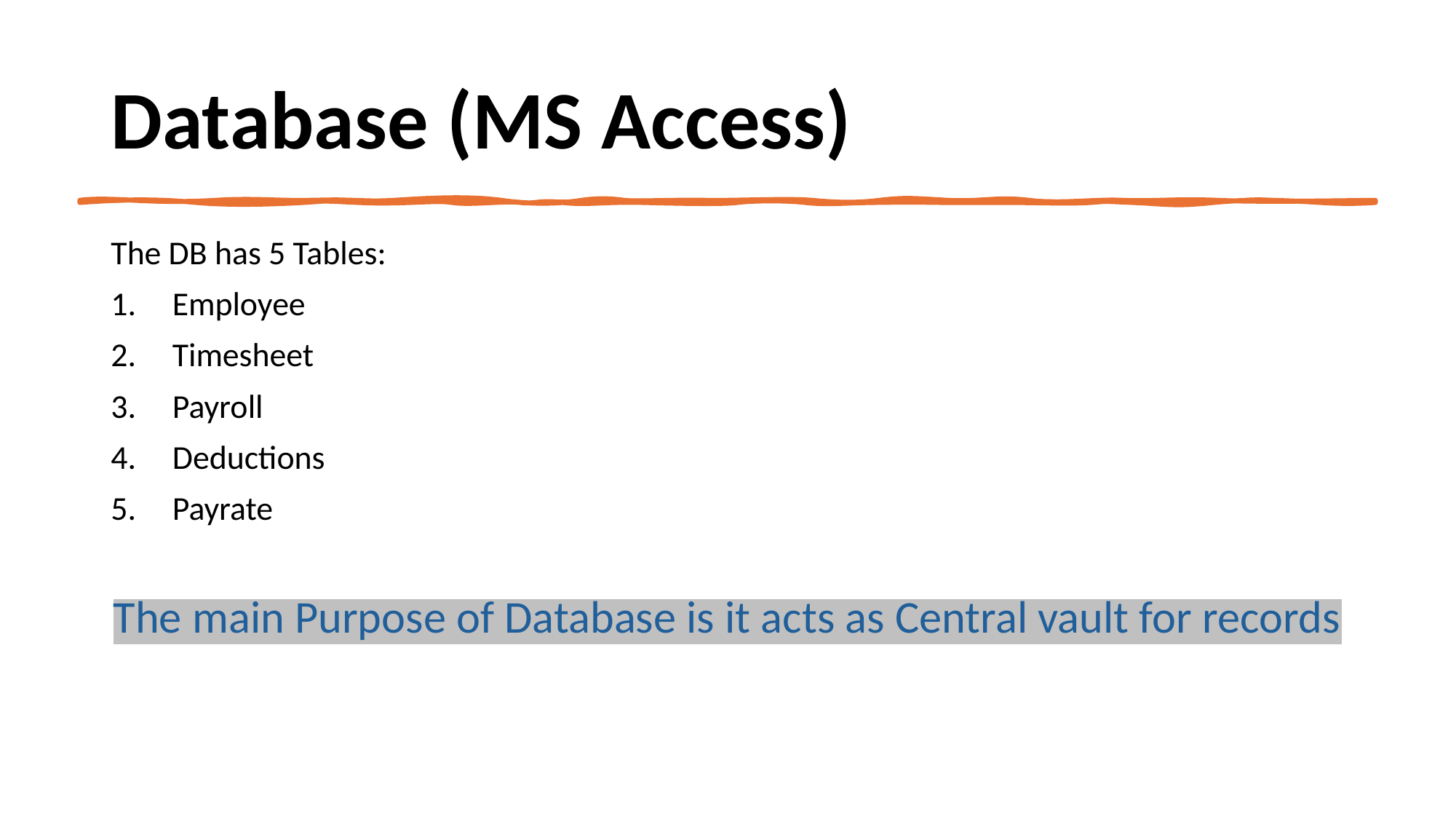

# Database (MS Access)

The DB has 5 Tables:
Employee
Timesheet
Payroll
Deductions
Payrate

The main Purpose of Database is it acts as Central vault for records